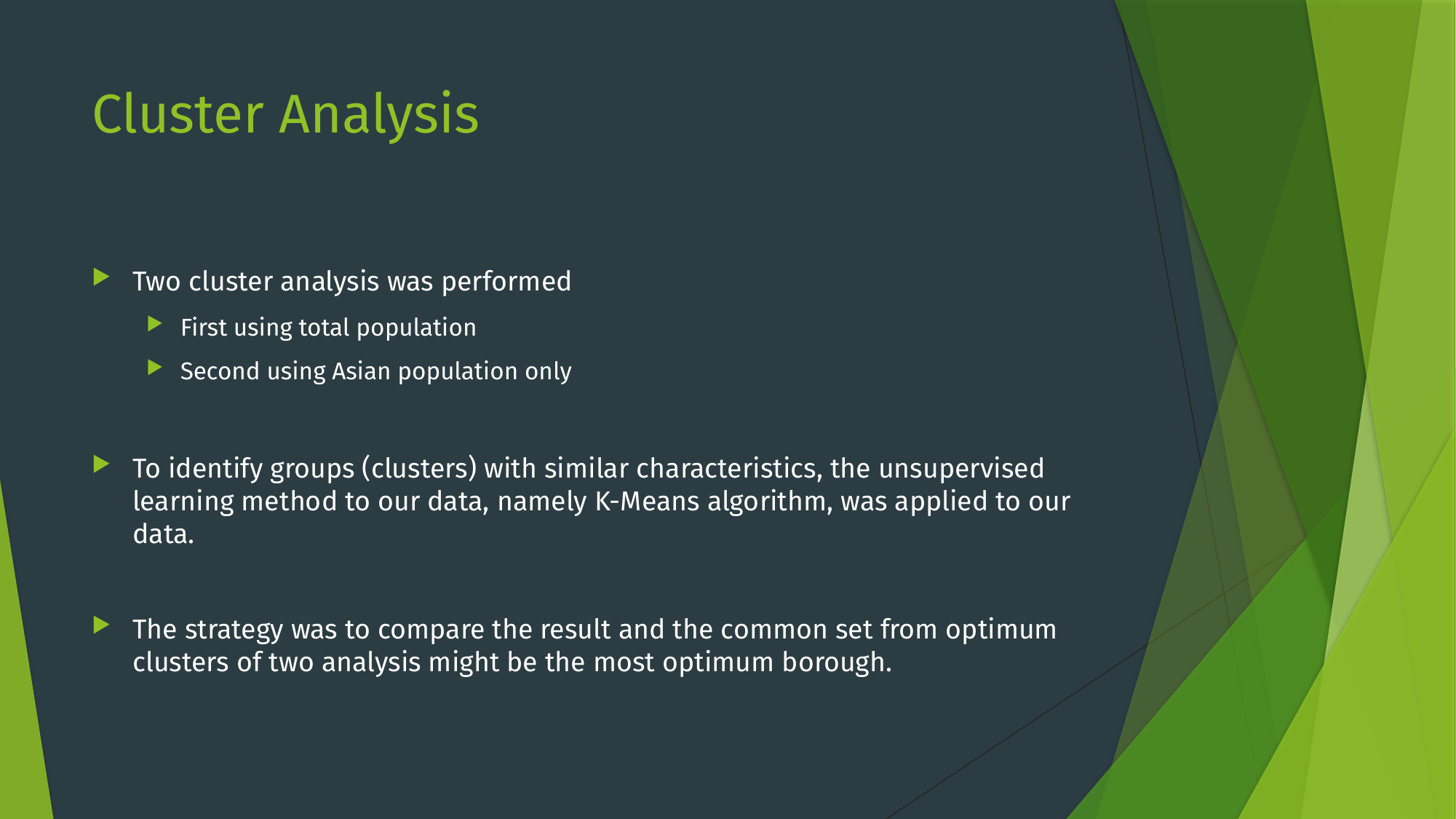

# Cluster Analysis
Two cluster analysis was performed
First using total population
Second using Asian population only

To identify groups (clusters) with similar characteristics, the unsupervised learning method to our data, namely K-Means algorithm, was applied to our data.

The strategy was to compare the result and the common set from optimum clusters of two analysis might be the most optimum borough.